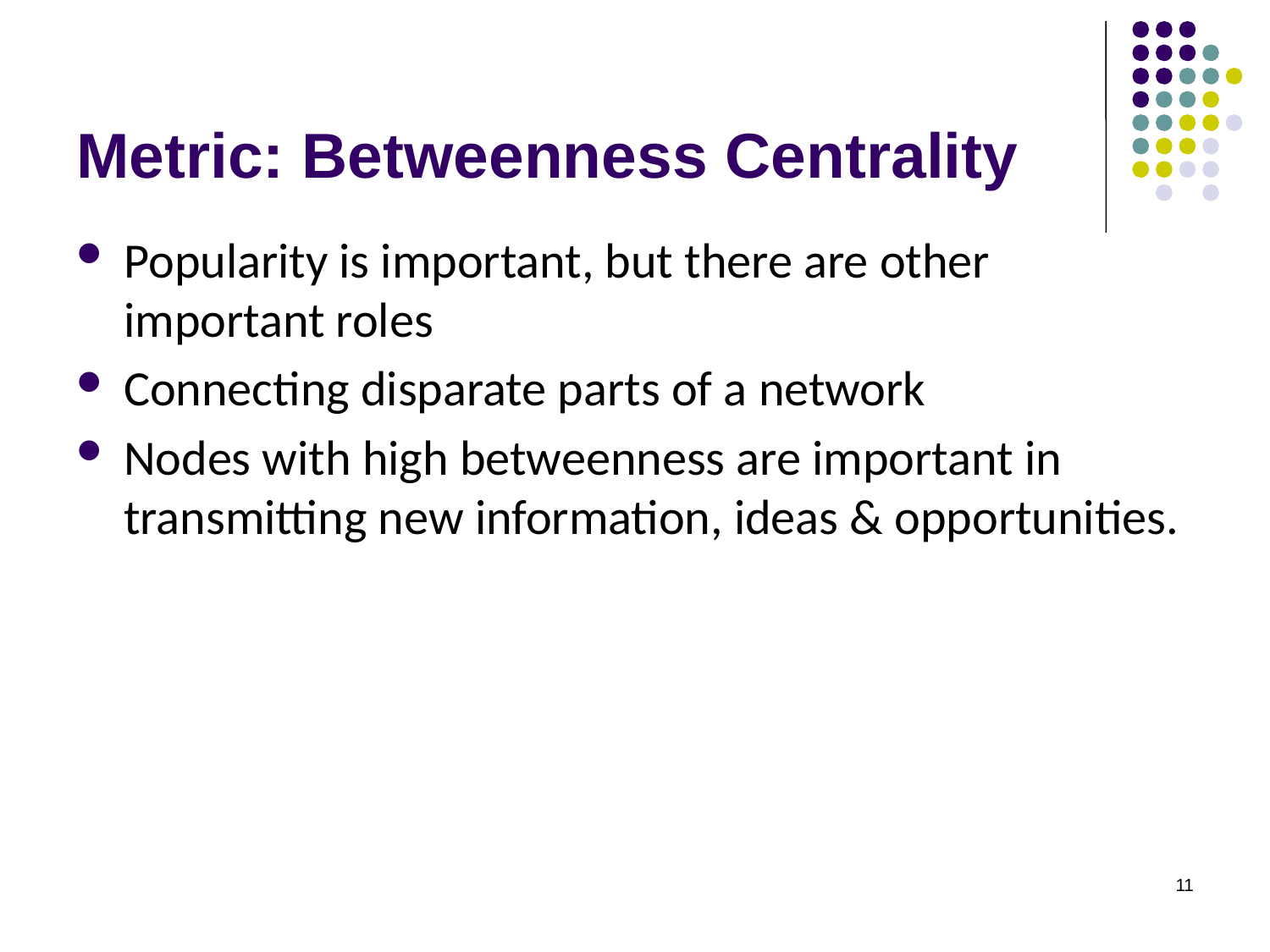

# Metric: Betweenness Centrality
Popularity is important, but there are other important roles
Connecting disparate parts of a network
Nodes with high betweenness are important in transmitting new information, ideas & opportunities.

11